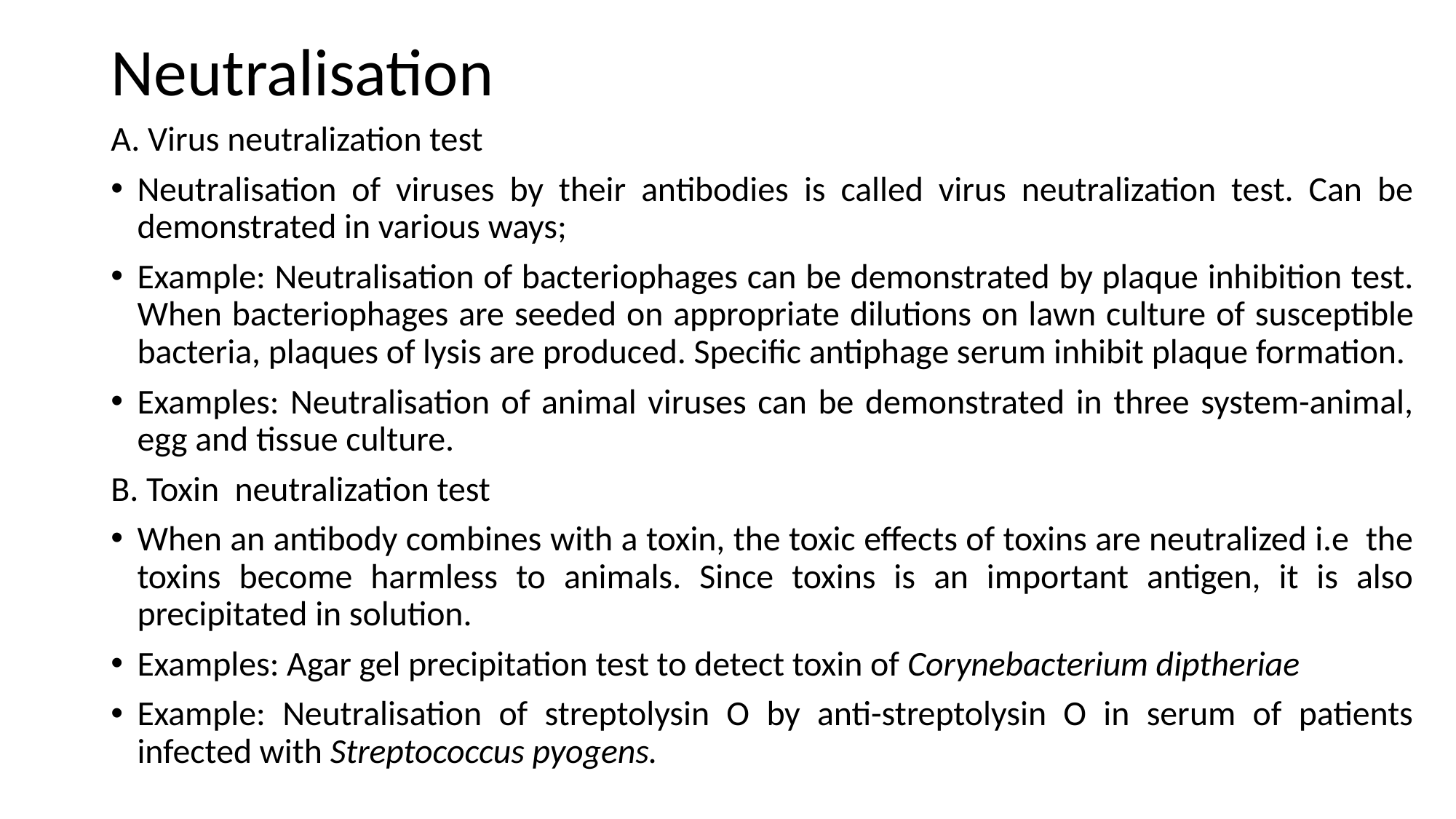

# Neutralisation
A. Virus neutralization test
Neutralisation of viruses by their antibodies is called virus neutralization test. Can be demonstrated in various ways;
Example: Neutralisation of bacteriophages can be demonstrated by plaque inhibition test. When bacteriophages are seeded on appropriate dilutions on lawn culture of susceptible bacteria, plaques of lysis are produced. Specific antiphage serum inhibit plaque formation.
Examples: Neutralisation of animal viruses can be demonstrated in three system-animal, egg and tissue culture.
B. Toxin  neutralization test
When an antibody combines with a toxin, the toxic effects of toxins are neutralized i.e  the toxins become harmless to animals. Since toxins is an important antigen, it is also precipitated in solution.
Examples: Agar gel precipitation test to detect toxin of Corynebacterium diptheriae
Example: Neutralisation of streptolysin O by anti-streptolysin O in serum of patients infected with Streptococcus pyogens.